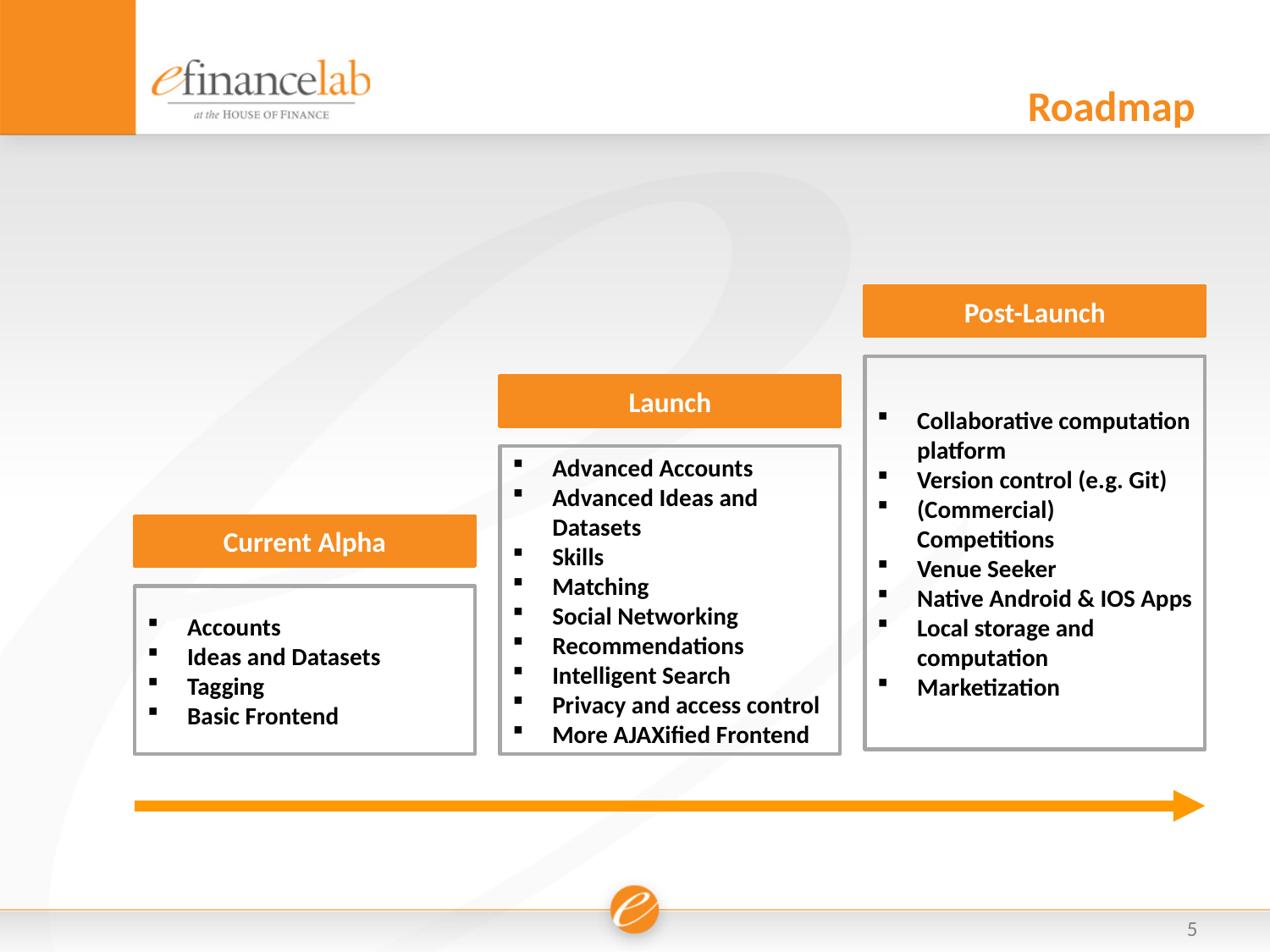

# Roadmap
Post-Launch
Collaborative computation platform
Version control (e.g. Git)
(Commercial) Competitions
Venue Seeker
Native Android & IOS Apps
Local storage and computation
Marketization
Launch
Advanced Accounts
Advanced Ideas and Datasets
Skills
Matching
Social Networking
Recommendations
Intelligent Search
Privacy and access control
More AJAXified Frontend
Current Alpha
Accounts
Ideas and Datasets
Tagging
Basic Frontend
5